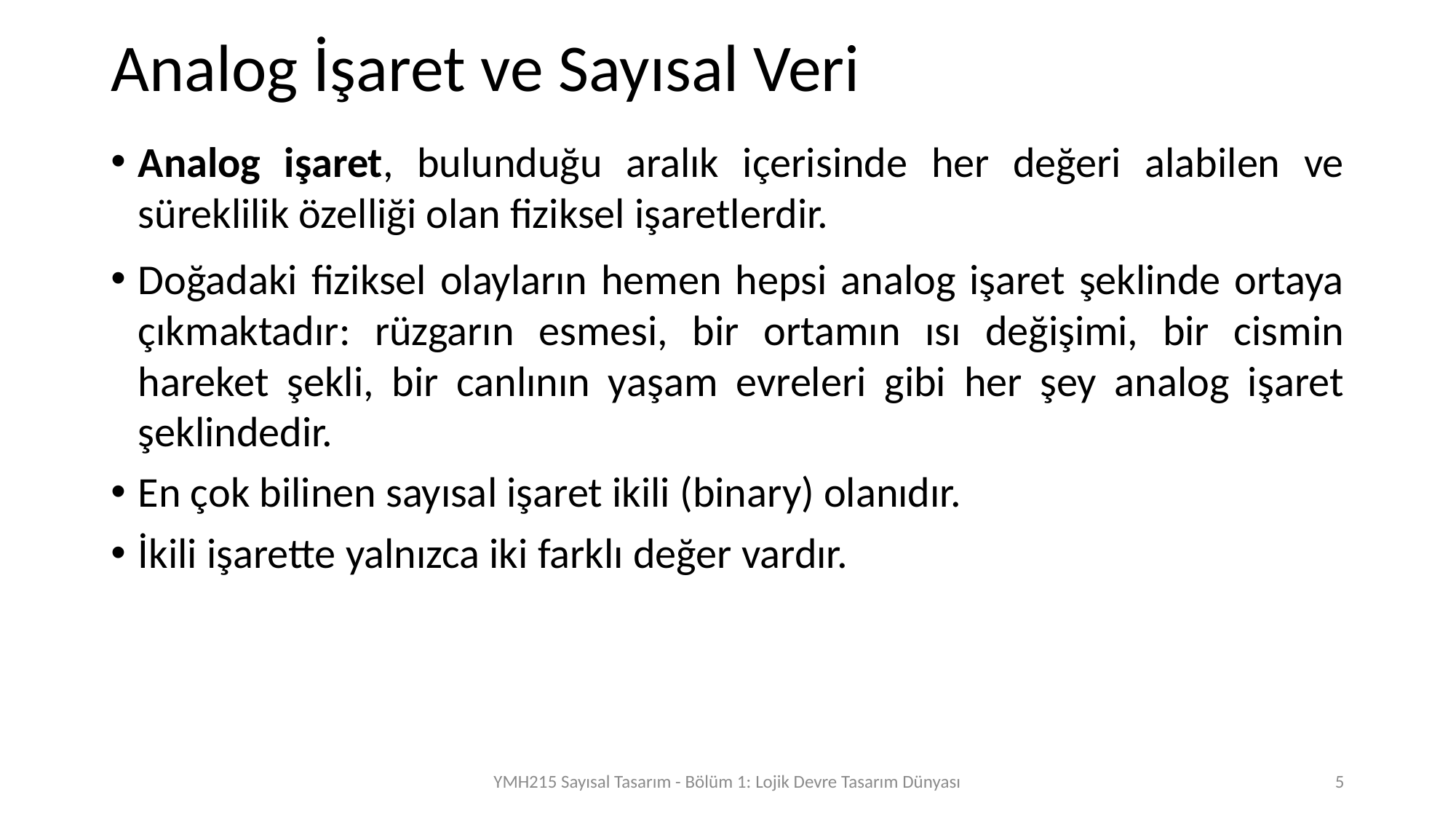

# Analog İşaret ve Sayısal Veri
Analog işaret, bulunduğu aralık içerisinde her değeri alabilen ve süreklilik özelliği olan fiziksel işaretlerdir.
Doğadaki fiziksel olayların hemen hepsi analog işaret şeklinde ortaya çıkmaktadır: rüzgarın esmesi, bir ortamın ısı değişimi, bir cismin hareket şekli, bir canlının yaşam evreleri gibi her şey analog işaret şeklindedir.
En çok bilinen sayısal işaret ikili (binary) olanıdır.
İkili işarette yalnızca iki farklı değer vardır.

YMH215 Sayısal Tasarım - Bölüm 1: Lojik Devre Tasarım Dünyası
5